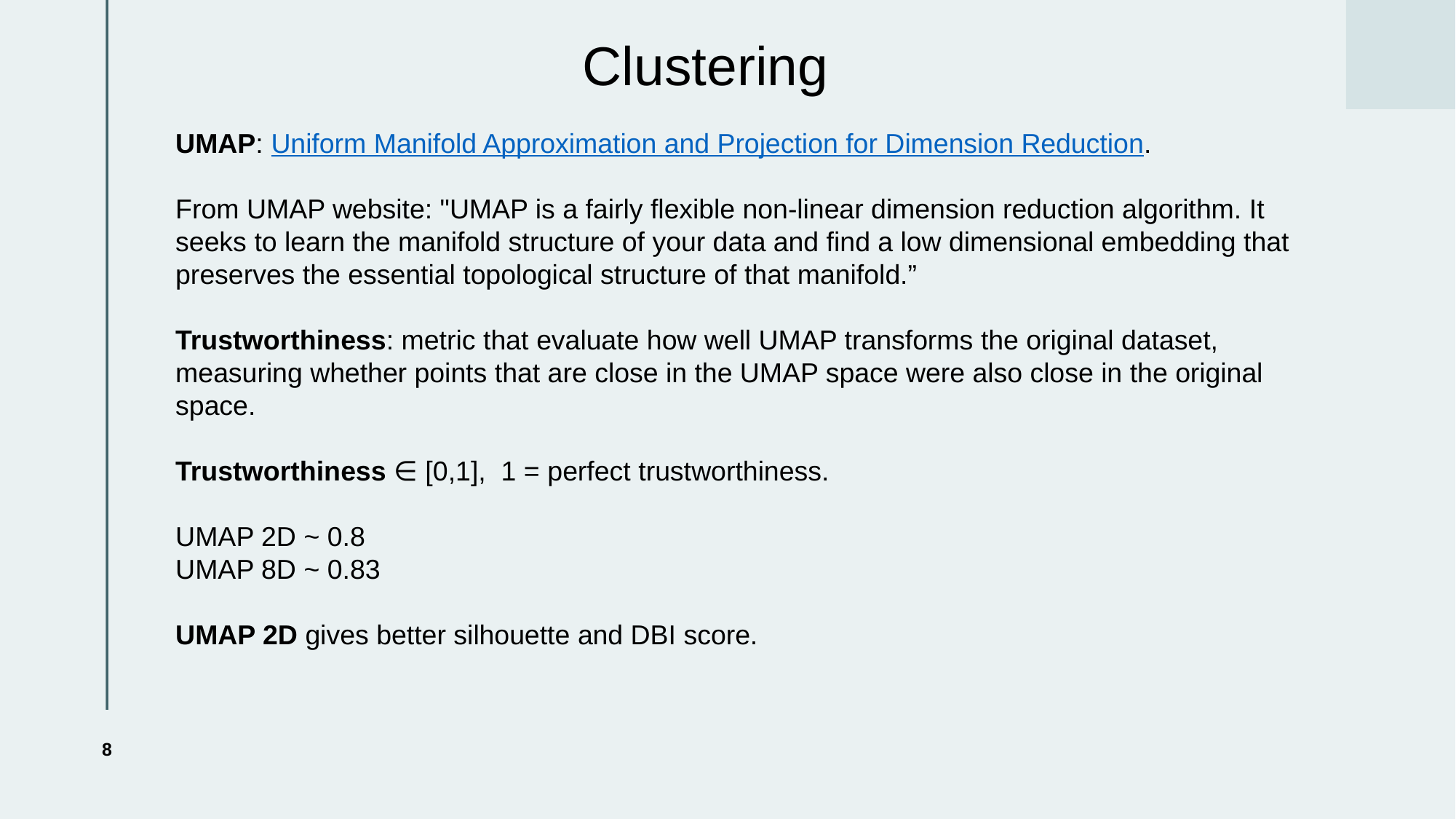

# Clustering
UMAP: Uniform Manifold Approximation and Projection for Dimension Reduction.

From UMAP website: "UMAP is a fairly flexible non-linear dimension reduction algorithm. It seeks to learn the manifold structure of your data and find a low dimensional embedding that preserves the essential topological structure of that manifold.”

Trustworthiness: metric that evaluate how well UMAP transforms the original dataset, measuring whether points that are close in the UMAP space were also close in the original space.

Trustworthiness ∈ [0,1],  1 = perfect trustworthiness.

UMAP 2D ~ 0.8
UMAP 8D ~ 0.83

UMAP 2D gives better silhouette and DBI score.

8